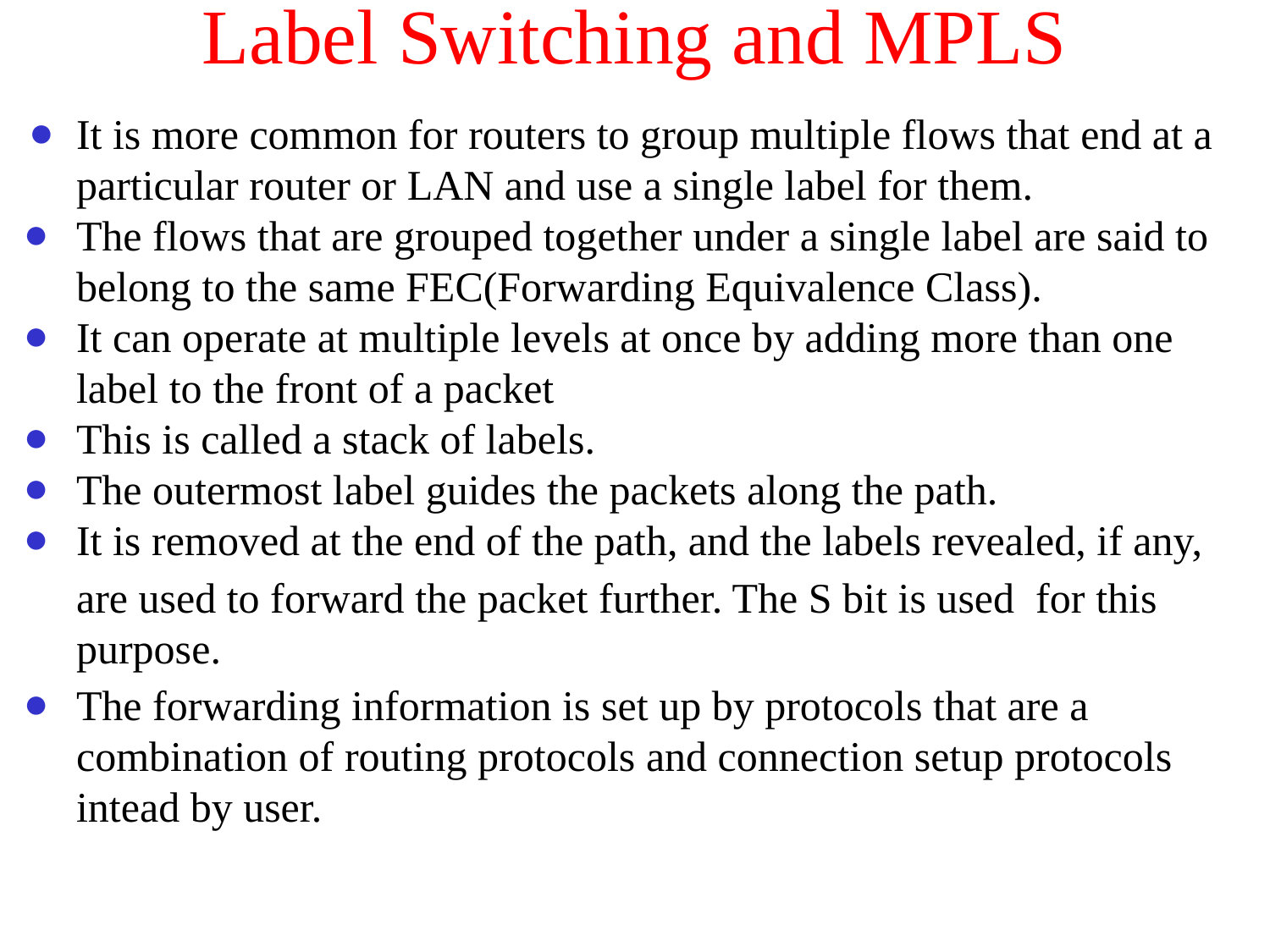

# Label Switching and MPLS

It is more common for routers to group multiple flows that end at a particular router or LAN and use a single label for them.
The flows that are grouped together under a single label are said to belong to the same FEC(Forwarding Equivalence Class).
It can operate at multiple levels at once by adding more than one label to the front of a packet
This is called a stack of labels.
The outermost label guides the packets along the path.
It is removed at the end of the path, and the labels revealed, if any,
are used to forward the packet further. The S bit is used  for this purpose.
The forwarding information is set up by protocols that are a combination of routing protocols and connection setup protocols intead by user.